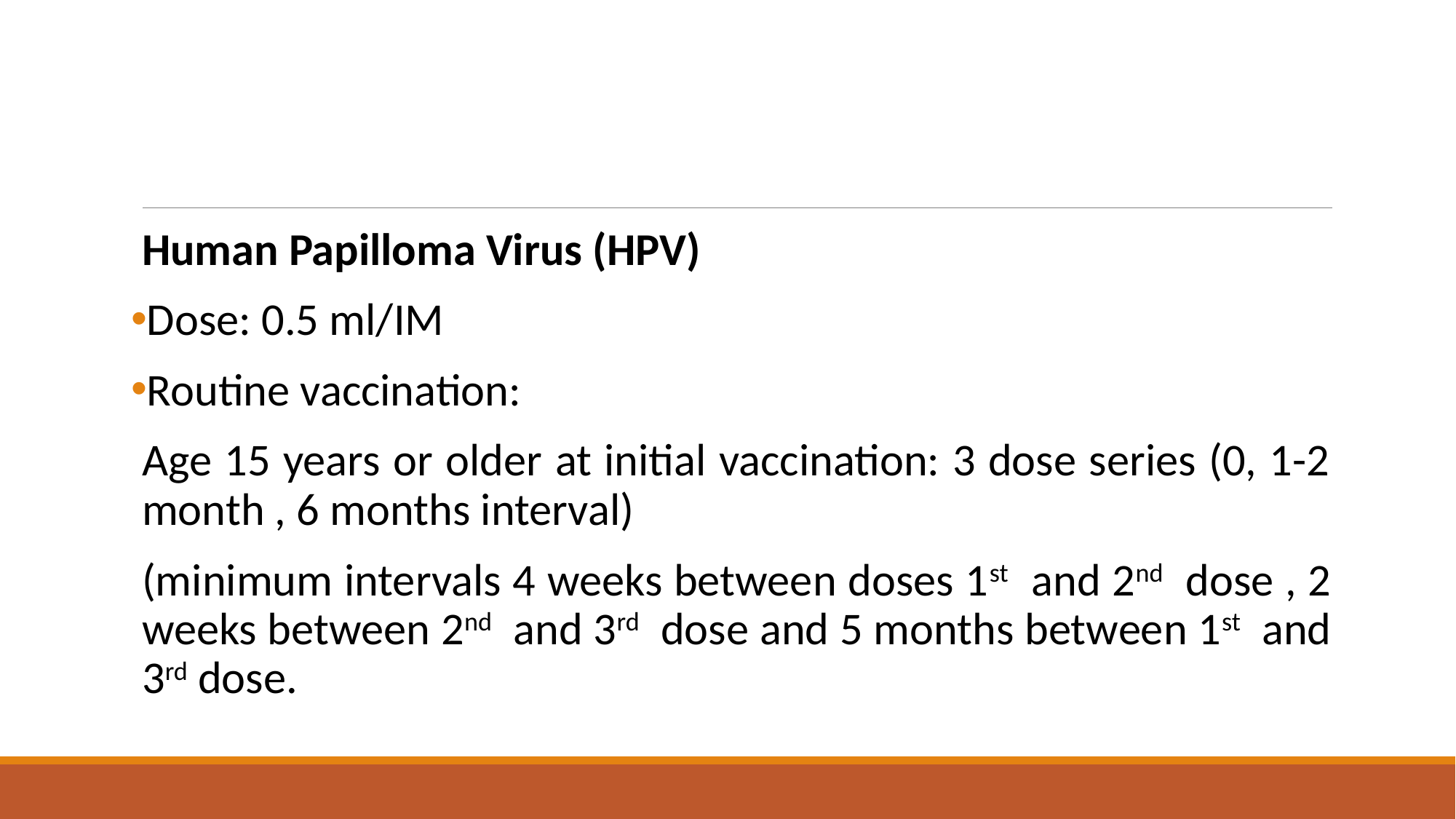

#
Human Papilloma Virus (HPV)
Dose: 0.5 ml/IM
Routine vaccination:
Age 15 years or older at initial vaccination: 3 dose series (0, 1-2 month , 6 months interval)
(minimum intervals 4 weeks between doses 1st  and 2nd  dose , 2 weeks between 2nd  and 3rd  dose and 5 months between 1st  and 3rd dose.